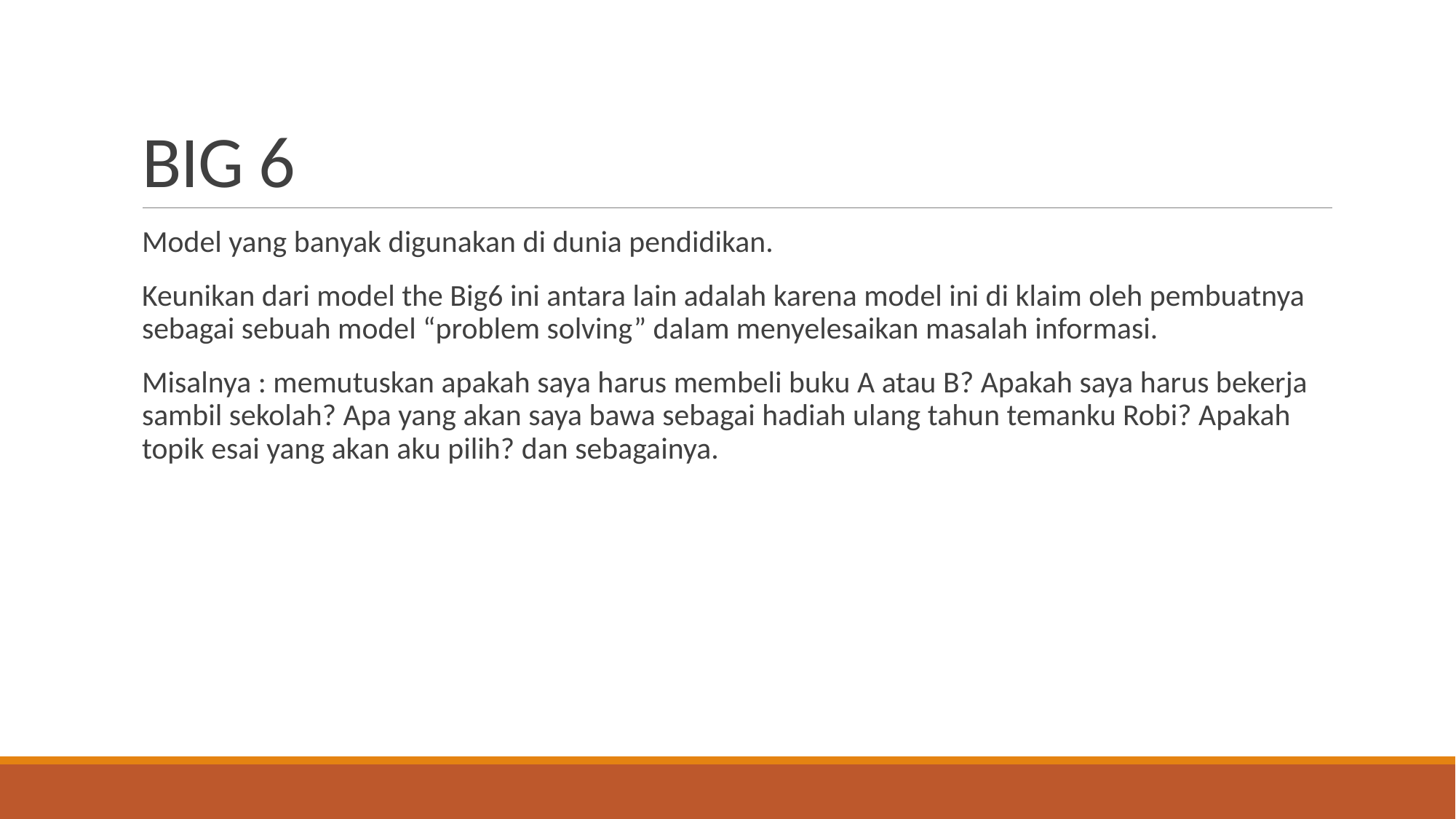

# BIG 6
Model yang banyak digunakan di dunia pendidikan.
Keunikan dari model the Big6 ini antara lain adalah karena model ini di klaim oleh pembuatnya sebagai sebuah model “problem solving” dalam menyelesaikan masalah informasi.
Misalnya : memutuskan apakah saya harus membeli buku A atau B? Apakah saya harus bekerja sambil sekolah? Apa yang akan saya bawa sebagai hadiah ulang tahun temanku Robi? Apakah topik esai yang akan aku pilih? dan sebagainya.